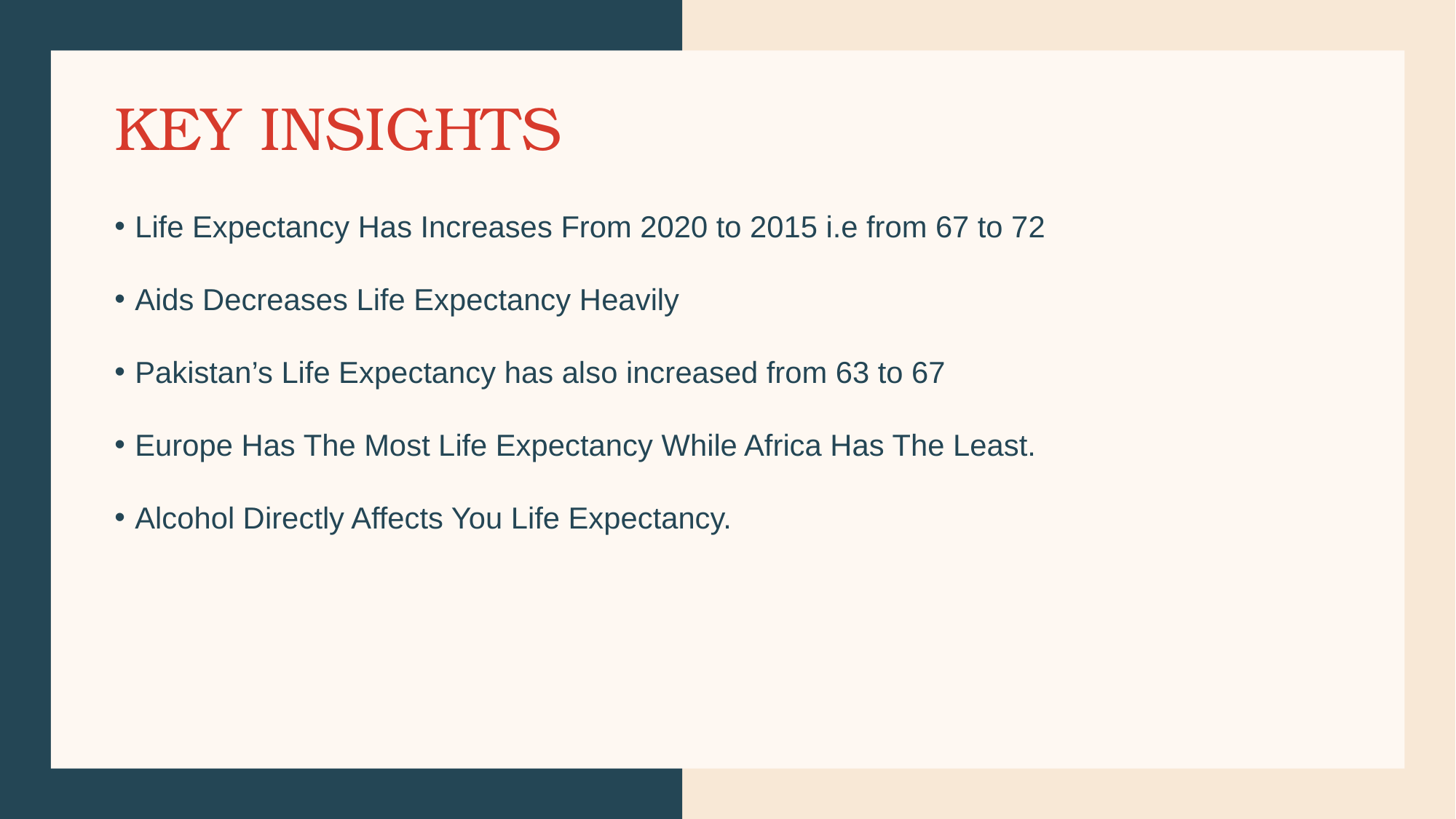

# KEY INSIGHTS
Life Expectancy Has Increases From 2020 to 2015 i.e from 67 to 72

Aids Decreases Life Expectancy Heavily

Pakistan’s Life Expectancy has also increased from 63 to 67

Europe Has The Most Life Expectancy While Africa Has The Least.

Alcohol Directly Affects You Life Expectancy.